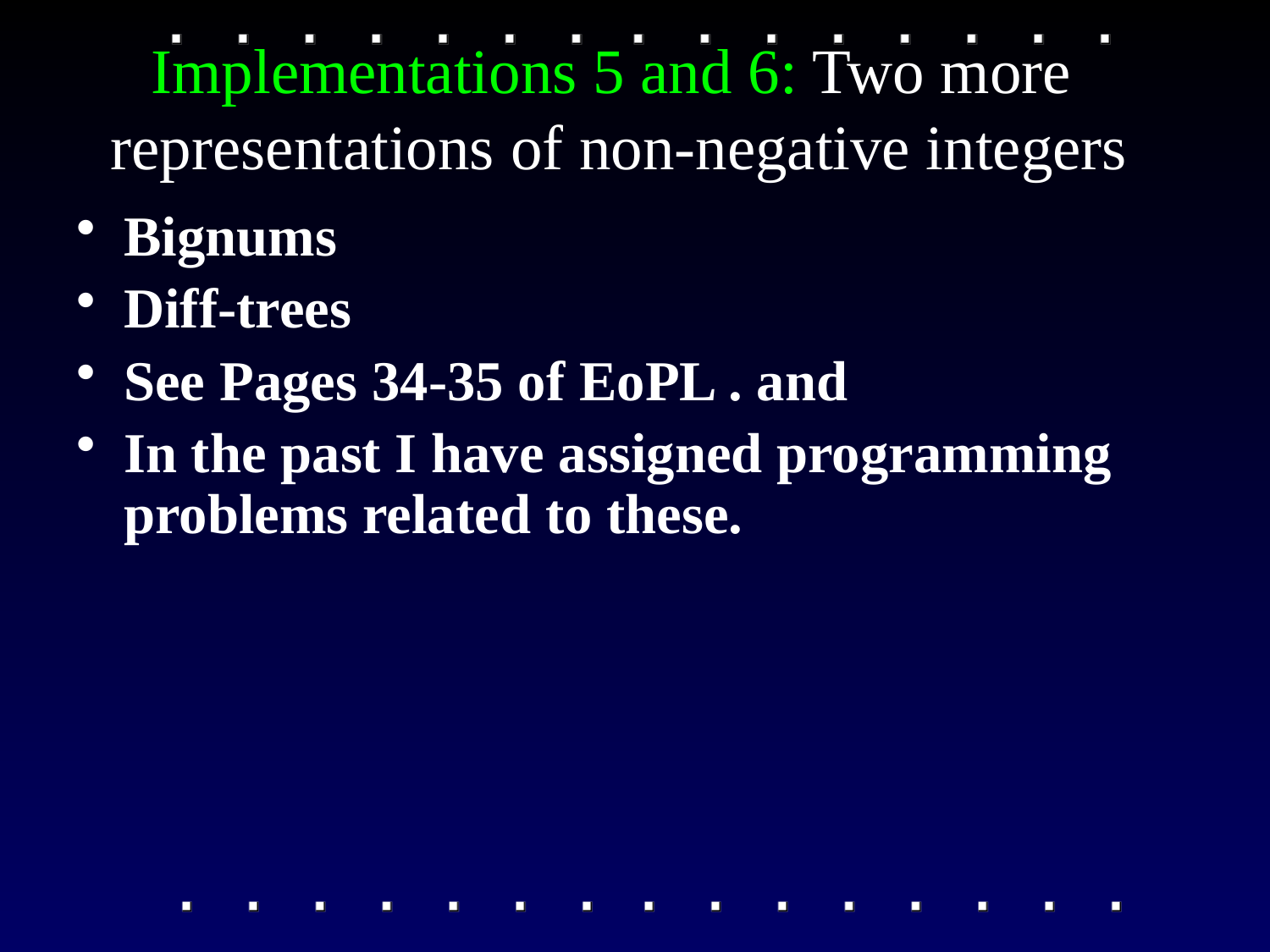

# Implementations 5 and 6: Two more  representations of non-negative integers
Bignums
Diff-trees
See Pages 34-35 of EoPL . and
In the past I have assigned programming problems related to these.